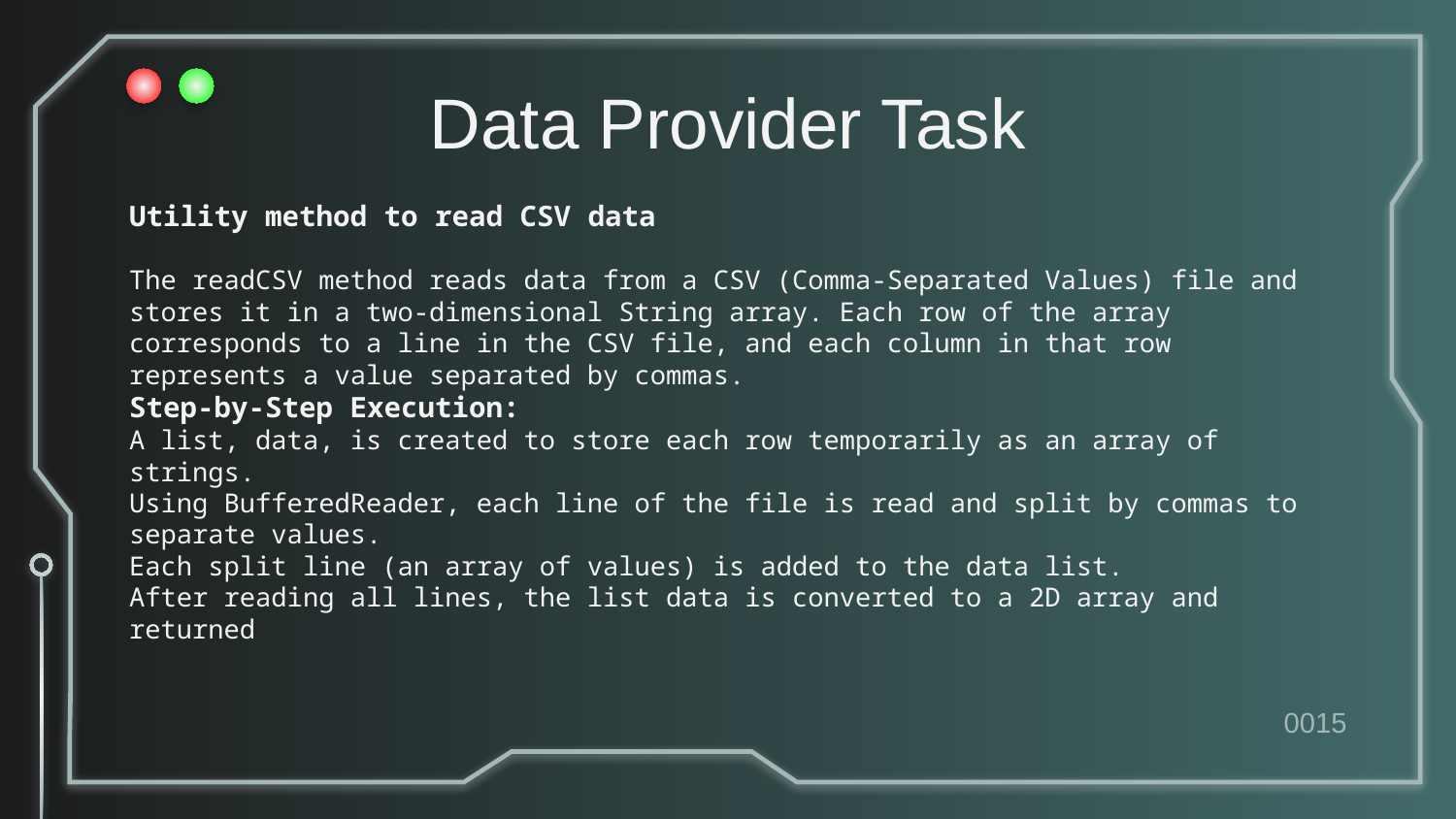

# Data Provider Task
Utility method to read CSV data

The readCSV method reads data from a CSV (Comma-Separated Values) file and stores it in a two-dimensional String array. Each row of the array corresponds to a line in the CSV file, and each column in that row represents a value separated by commas.
Step-by-Step Execution:
A list, data, is created to store each row temporarily as an array of strings.
Using BufferedReader, each line of the file is read and split by commas to separate values.
Each split line (an array of values) is added to the data list.
After reading all lines, the list data is converted to a 2D array and returned
0015